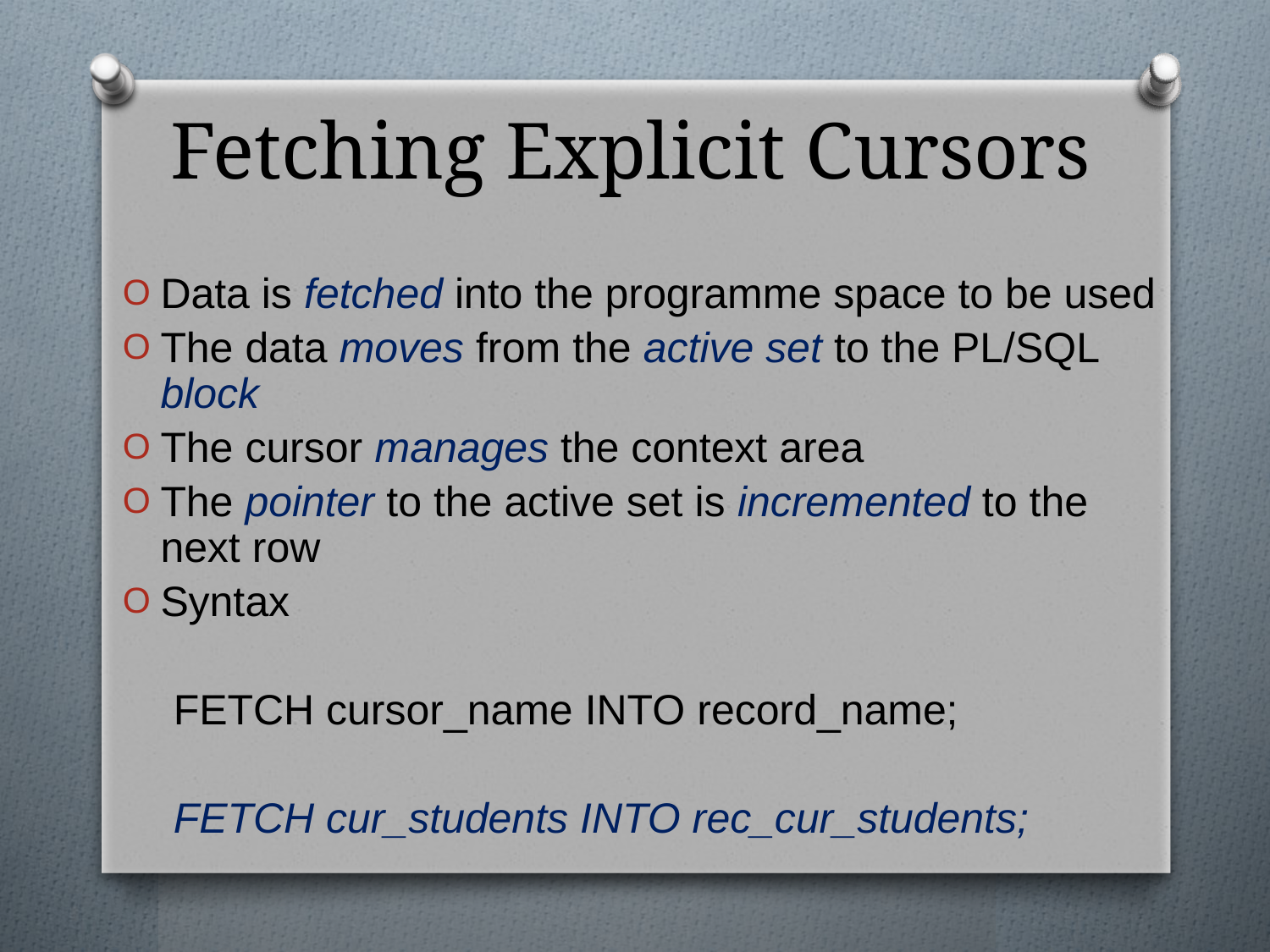

# Fetching Explicit Cursors
Data is fetched into the programme space to be used
The data moves from the active set to the PL/SQL block
The cursor manages the context area
The pointer to the active set is incremented to the next row
Syntax

FETCH cursor_name INTO record_name;

FETCH cur_students INTO rec_cur_students;